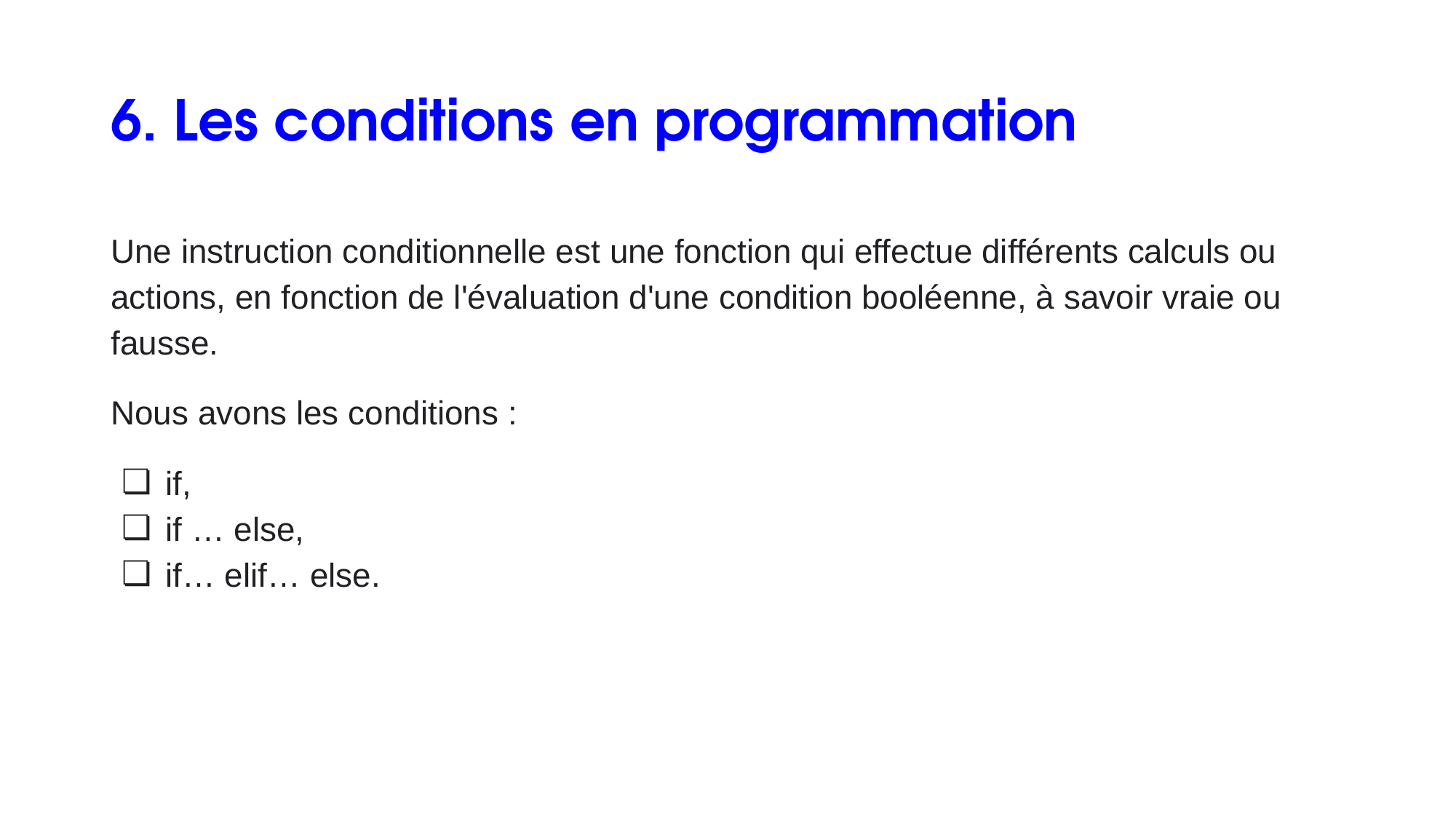

# 6. Les conditions en programmation
Une instruction conditionnelle est une fonction qui effectue différents calculs ou actions, en fonction de l'évaluation d'une condition booléenne, à savoir vraie ou fausse.
Nous avons les conditions :
if,
if … else,
if… elif… else.